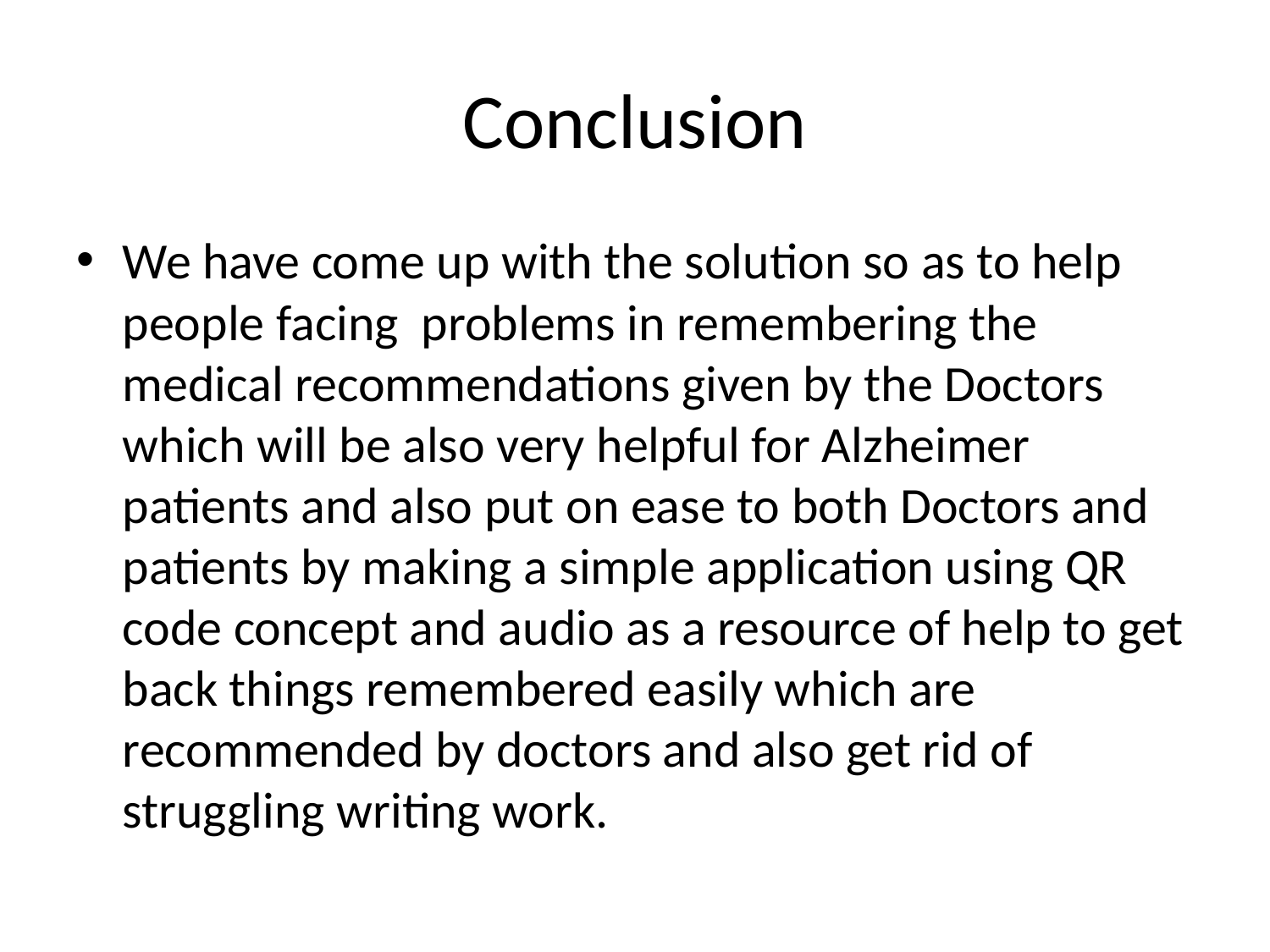

# Conclusion
We have come up with the solution so as to help people facing  problems in remembering the medical recommendations given by the Doctors which will be also very helpful for Alzheimer patients and also put on ease to both Doctors and patients by making a simple application using QR code concept and audio as a resource of help to get back things remembered easily which are recommended by doctors and also get rid of struggling writing work.